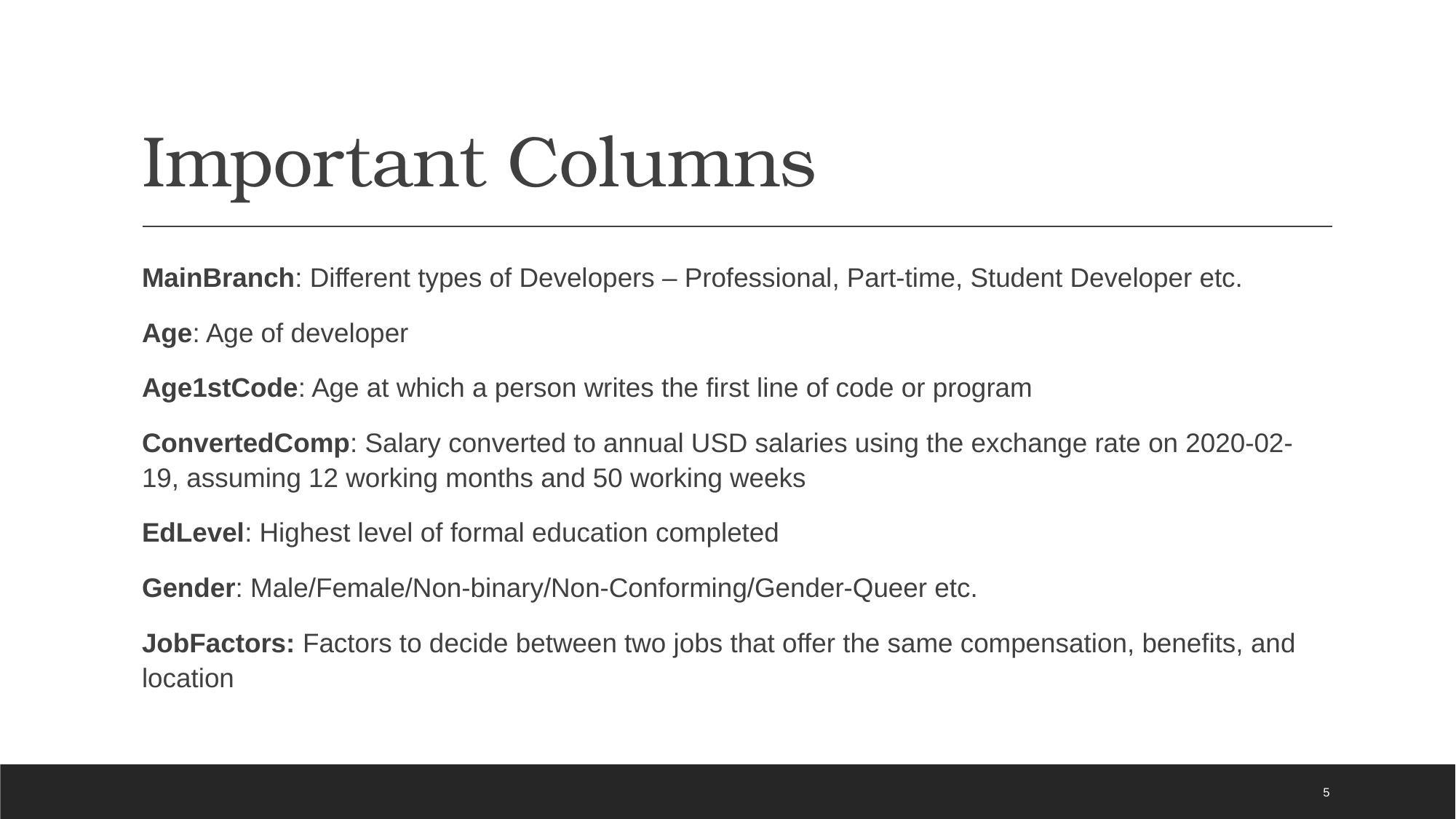

# Important Columns
MainBranch: Different types of Developers – Professional, Part-time, Student Developer etc.
Age: Age of developer
Age1stCode: Age at which a person writes the first line of code or program
ConvertedComp: Salary converted to annual USD salaries using the exchange rate on 2020-02-19, assuming 12 working months and 50 working weeks
EdLevel: Highest level of formal education completed
Gender: Male/Female/Non-binary/Non-Conforming/Gender-Queer etc.
JobFactors: Factors to decide between two jobs that offer the same compensation, benefits, and location

5